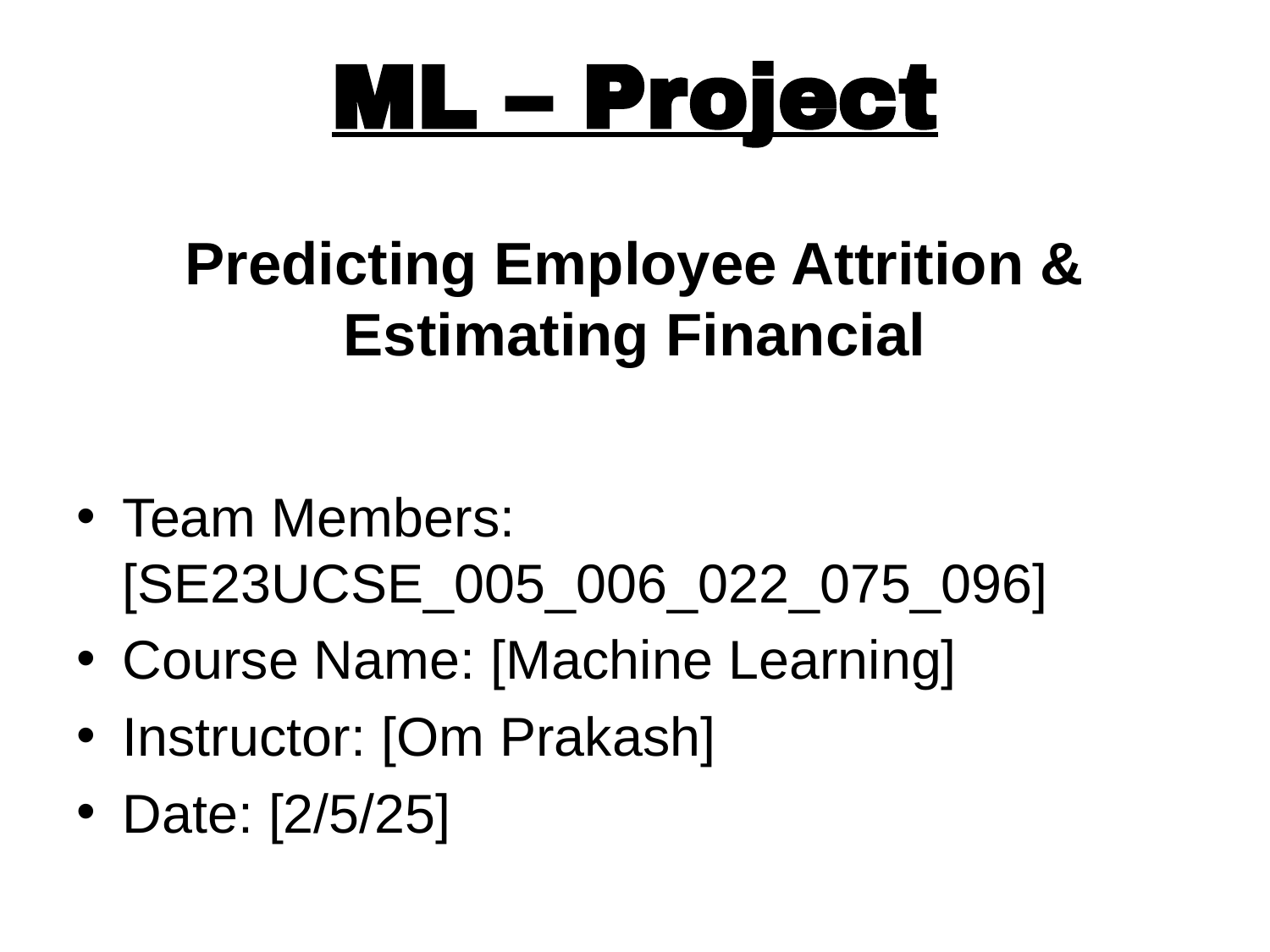

# ML – Project Predicting Employee Attrition & Estimating Financial
Team Members: [SE23UCSE_005_006_022_075_096]
Course Name: [Machine Learning]
Instructor: [Om Prakash]
Date: [2/5/25]